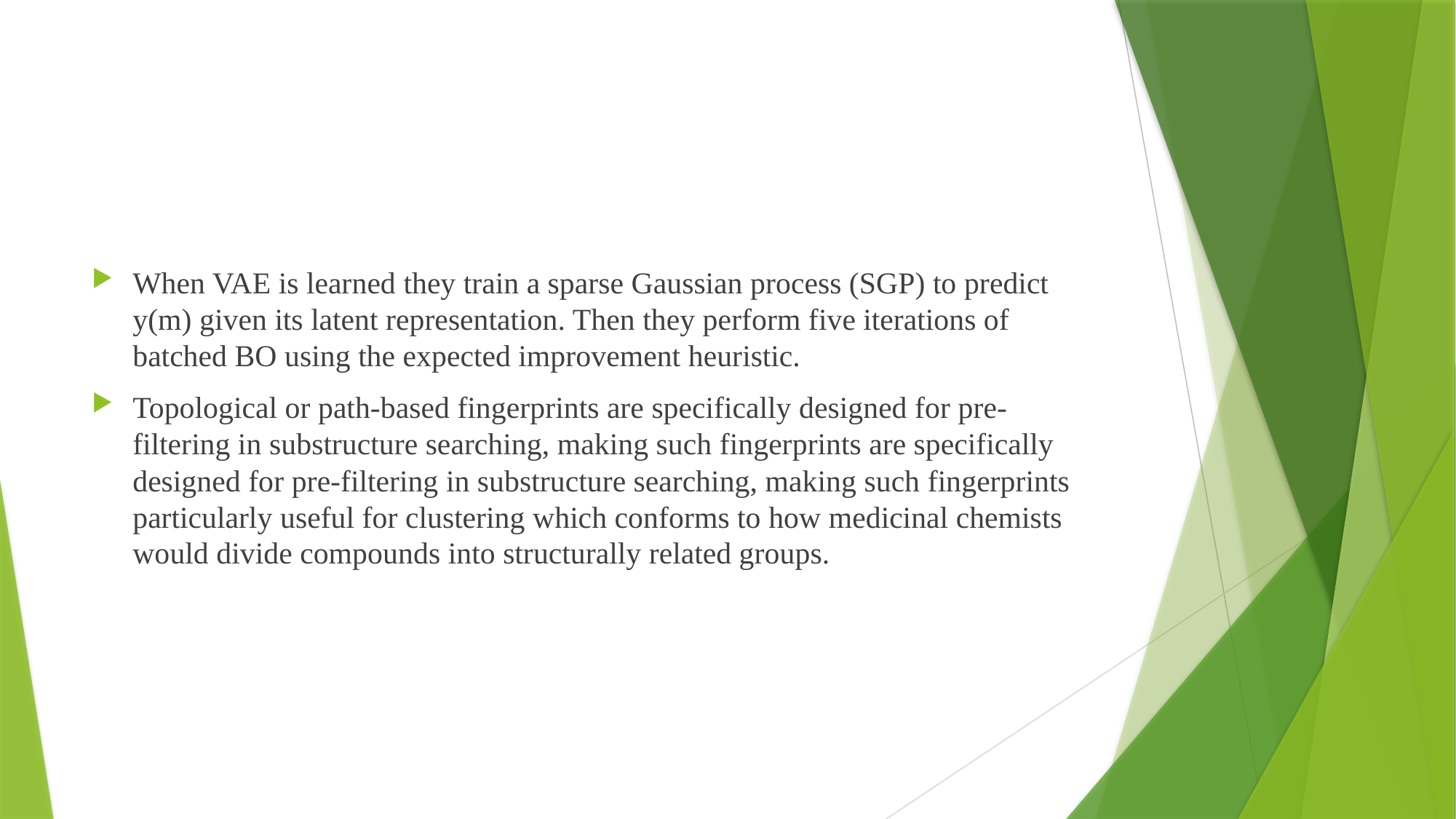

#
When VAE is learned they train a sparse Gaussian process (SGP) to predict y(m) given its latent representation. Then they perform five iterations of batched BO using the expected improvement heuristic.
Topological or path-based fingerprints are specifically designed for pre-filtering in substructure searching, making such fingerprints are specifically designed for pre-filtering in substructure searching, making such fingerprints particularly useful for clustering which conforms to how medicinal chemists would divide compounds into structurally related groups.